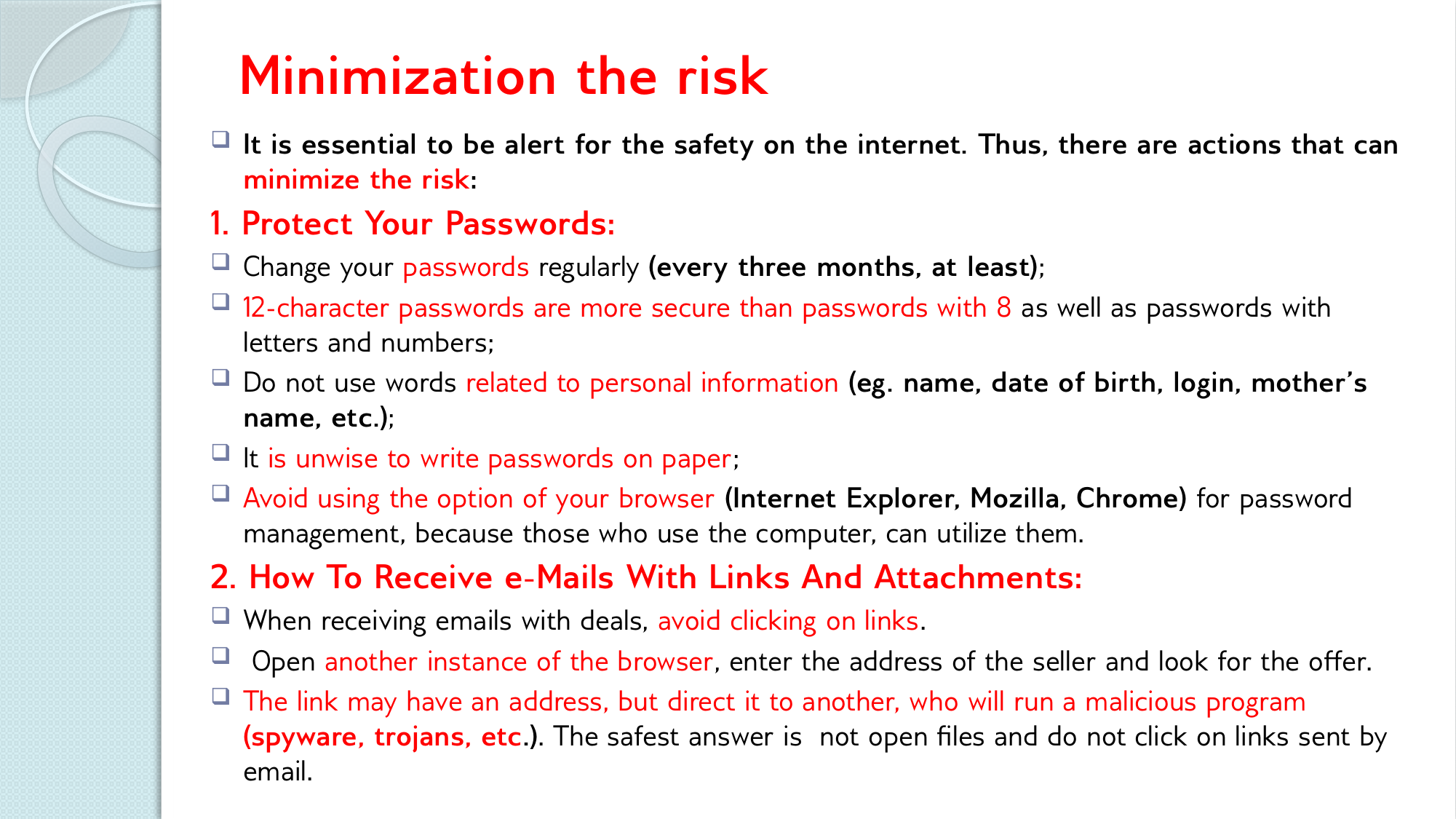

# Minimization the risk
It is essential to be alert for the safety on the internet. Thus, there are actions that can minimize the risk:
1. Protect Your Passwords:
Change your passwords regularly (every three months, at least);
12-character passwords are more secure than passwords with 8 as well as passwords with letters and numbers;
Do not use words related to personal information (eg. name, date of birth, login, mother’s name, etc.);
It is unwise to write passwords on paper;
Avoid using the option of your browser (Internet Explorer, Mozilla, Chrome) for password management, because those who use the computer, can utilize them.
2. How To Receive e-Mails With Links And Attachments:
When receiving emails with deals, avoid clicking on links.
 Open another instance of the browser, enter the address of the seller and look for the offer.
The link may have an address, but direct it to another, who will run a malicious program (spyware, trojans, etc.). The safest answer is  not open files and do not click on links sent by email.